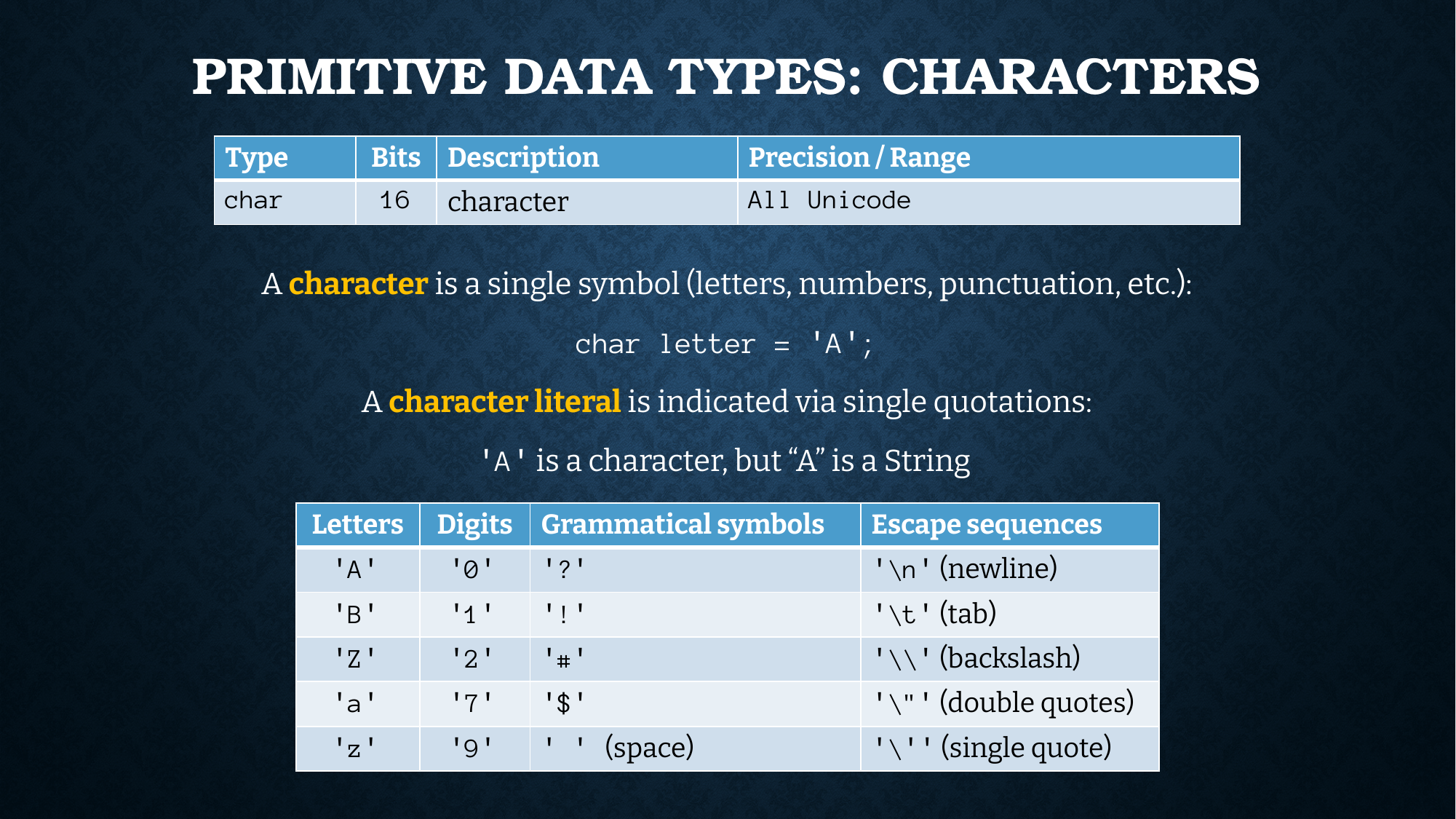

# Primitive Data Types: Characters
| Type | Bits | Description | Precision / Range |
| --- | --- | --- | --- |
| char | 16 | character | All Unicode |
A character is a single symbol (letters, numbers, punctuation, etc.):
char letter = 'A';
A character literal is indicated via single quotations:
'A' is a character, but “A” is a String
| Letters | Digits | Grammatical symbols | Escape sequences |
| --- | --- | --- | --- |
| 'A' | '0' | '?' | '\n' (newline) |
| 'B' | '1' | '!' | '\t' (tab) |
| 'Z' | '2' | '#' | '\\' (backslash) |
| 'a' | '7' | '$' | '\"' (double quotes) |
| 'z' | '9' | ' ' (space) | '\'' (single quote) |